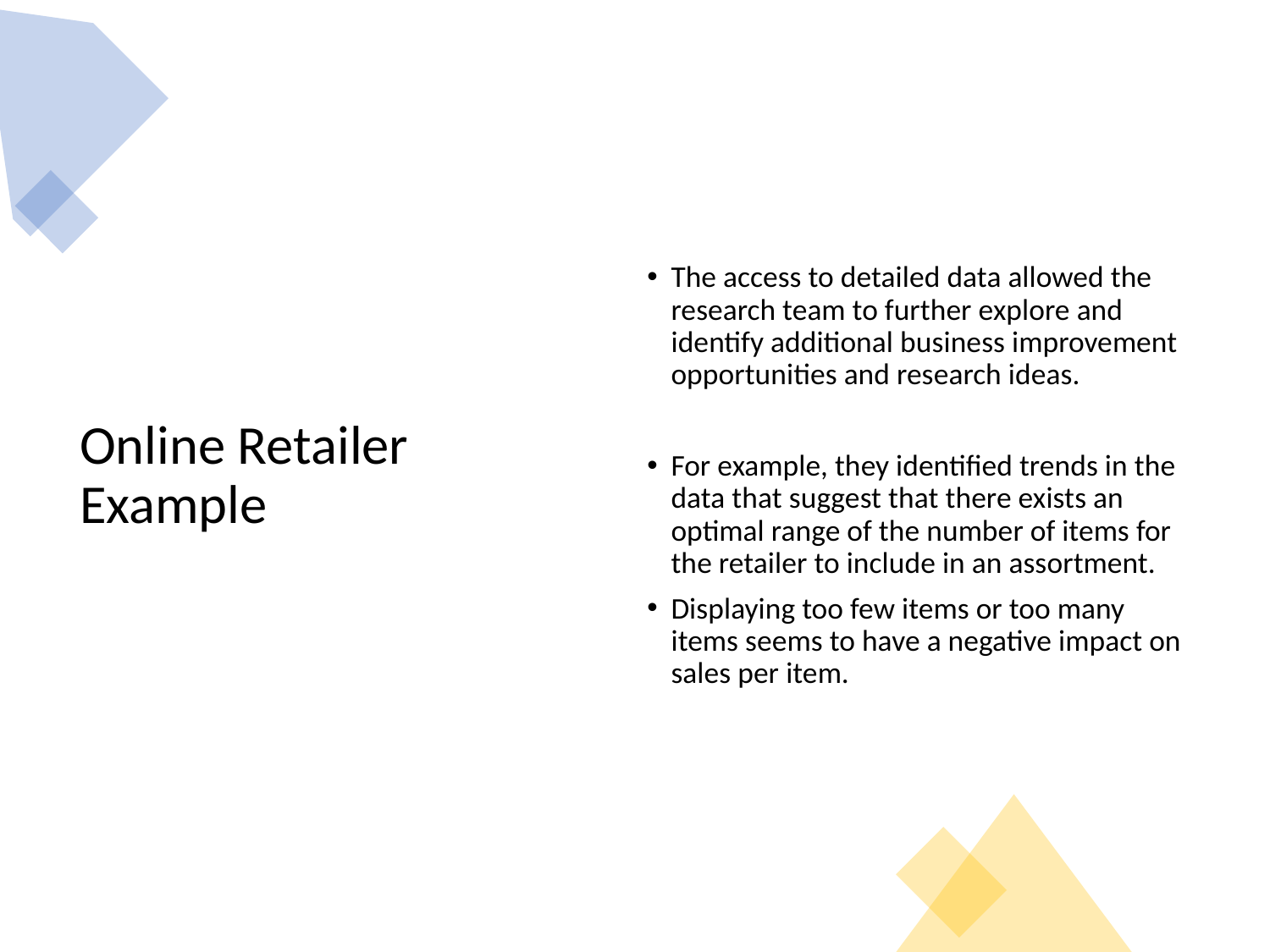

# Online Retailer Example
The access to detailed data allowed the research team to further explore and identify additional business improvement opportunities and research ideas.

For example, they identified trends in the data that suggest that there exists an optimal range of the number of items for the retailer to include in an assortment.
Displaying too few items or too many items seems to have a negative impact on sales per item.